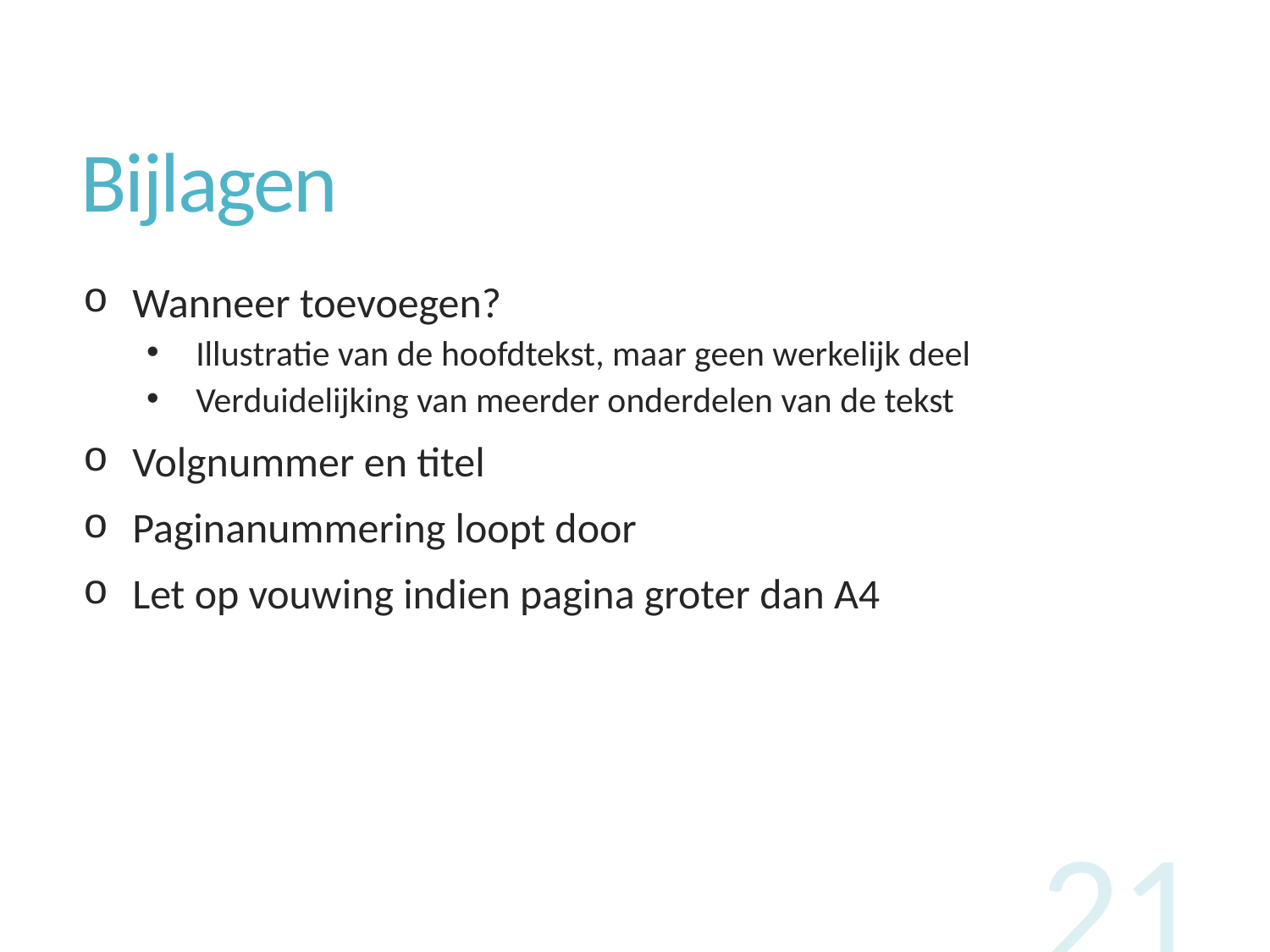

# Bijlagen
Wanneer toevoegen?
Illustratie van de hoofdtekst, maar geen werkelijk deel
Verduidelijking van meerder onderdelen van de tekst
Volgnummer en titel
Paginanummering loopt door
Let op vouwing indien pagina groter dan A4

21